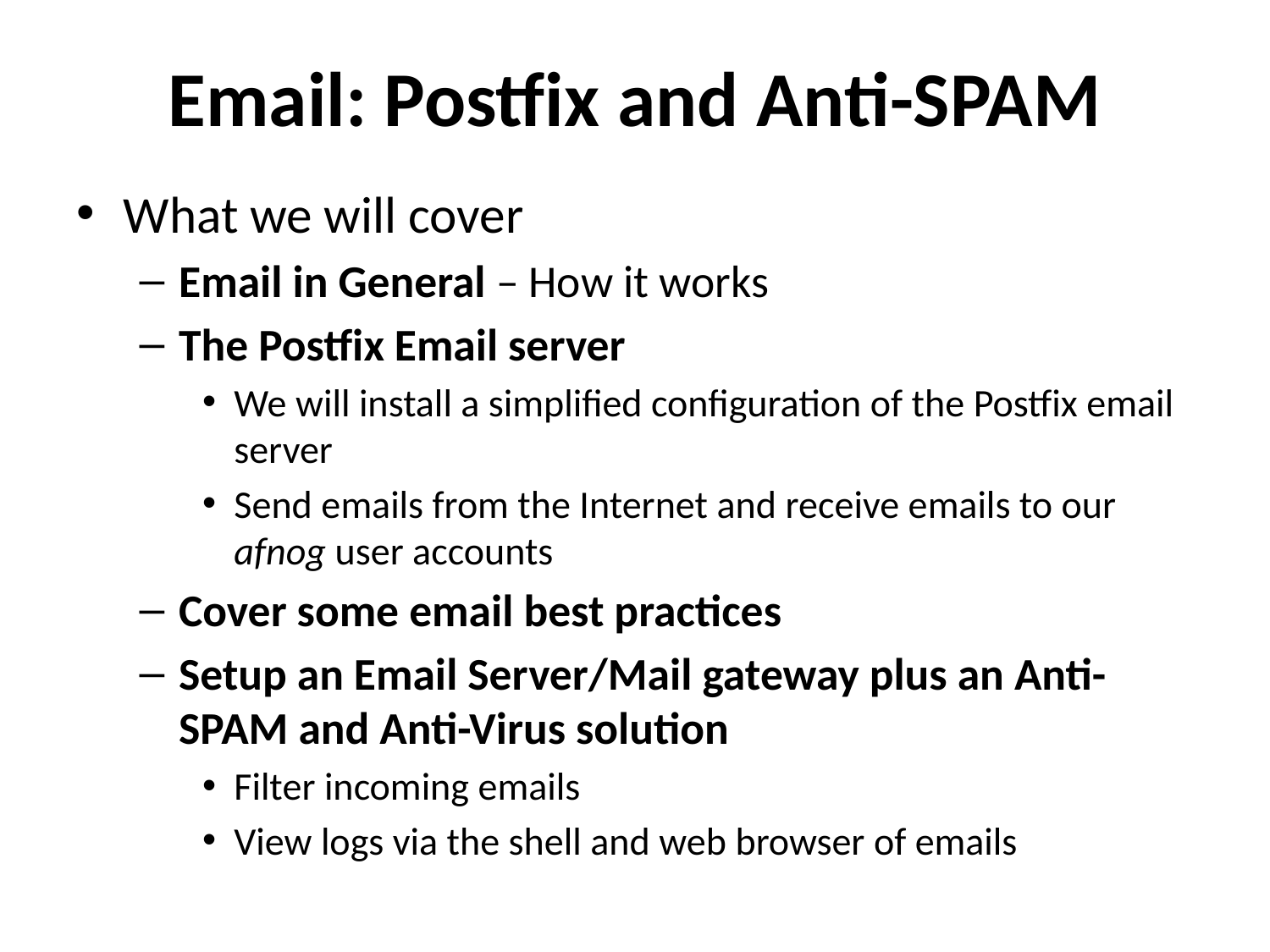

# Email: Postfix and Anti-SPAM
What we will cover
Email in General – How it works
The Postfix Email server
We will install a simplified configuration of the Postfix email server
Send emails from the Internet and receive emails to our afnog user accounts
Cover some email best practices
Setup an Email Server/Mail gateway plus an Anti-SPAM and Anti-Virus solution
Filter incoming emails
View logs via the shell and web browser of emails